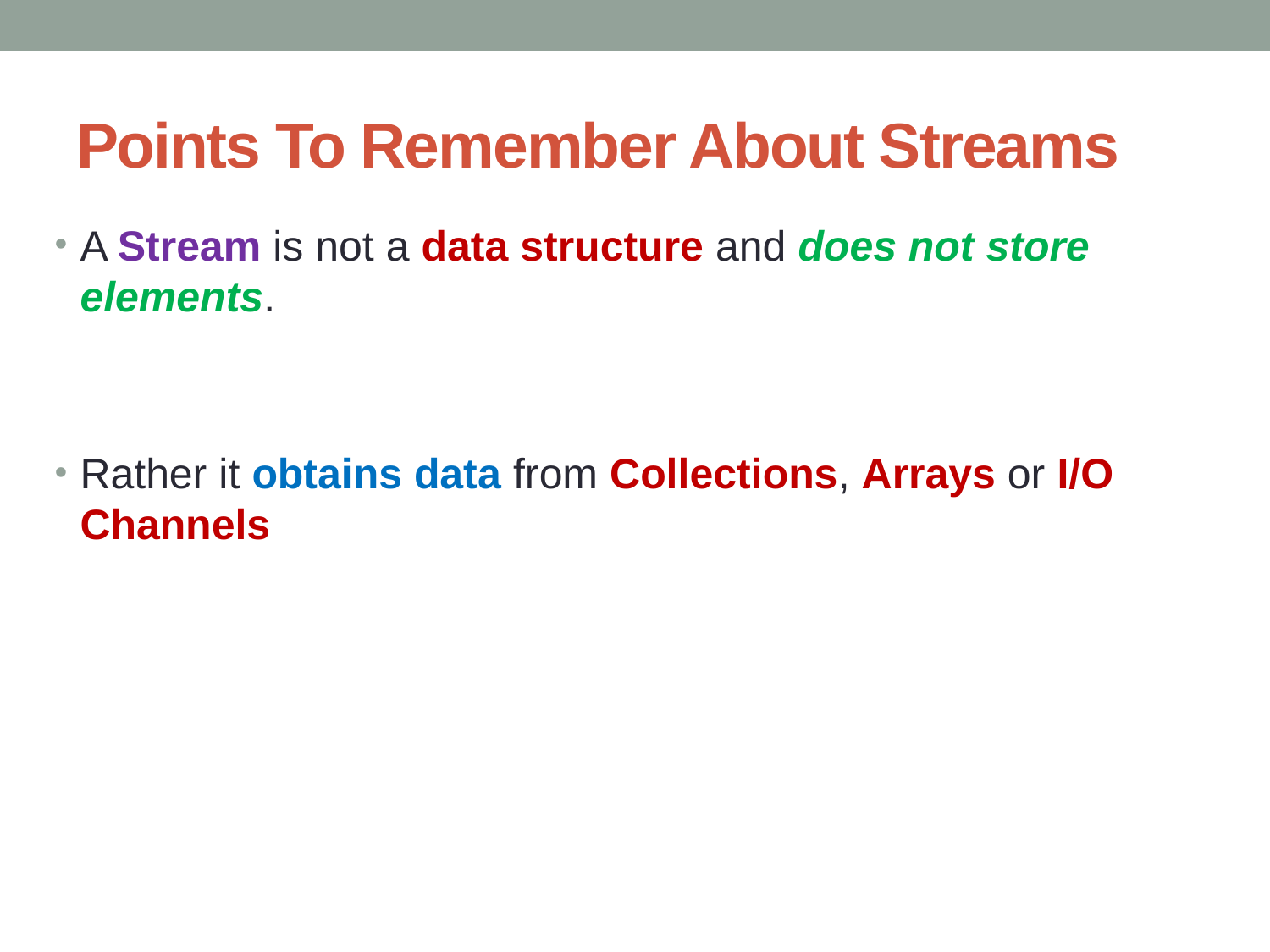

# Points To Remember About Streams
A Stream is not a data structure and does not store elements.

Rather it obtains data from Collections, Arrays or I/O Channels